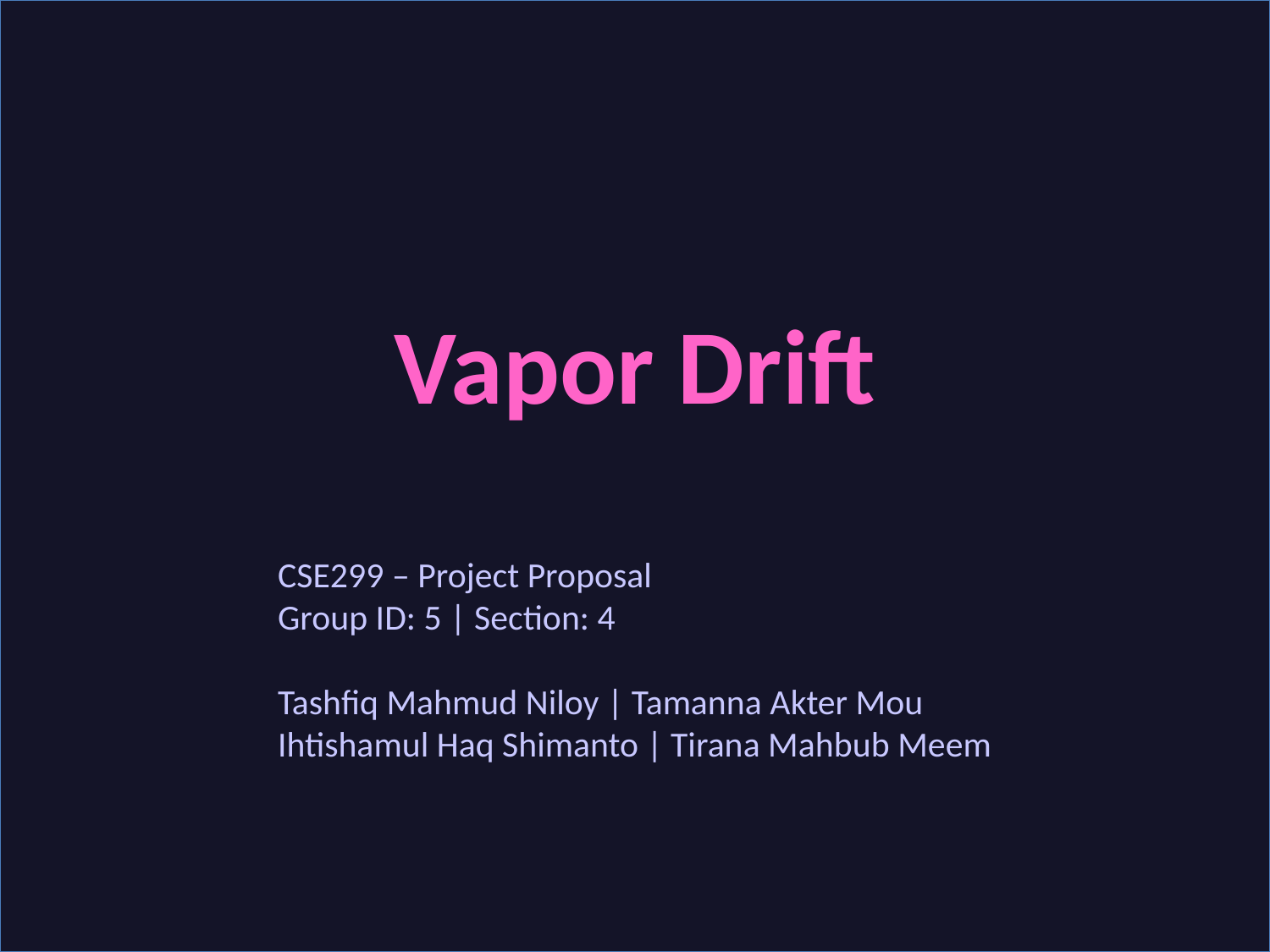

Vapor Drift

CSE299 – Project Proposal
Group ID: 5 | Section: 4
Tashfiq Mahmud Niloy | Tamanna Akter Mou
Ihtishamul Haq Shimanto | Tirana Mahbub Meem